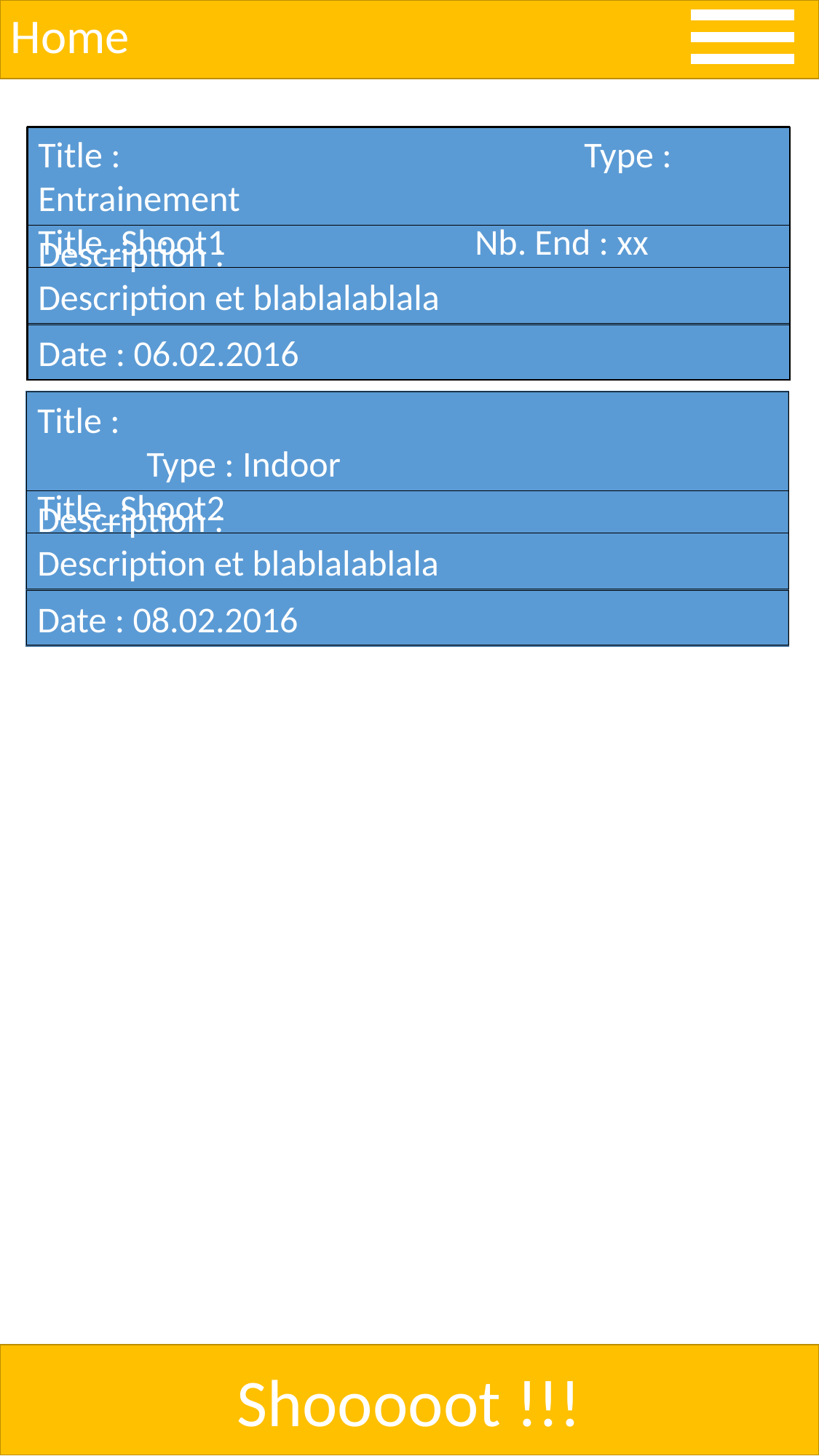

Home

Title : 					Type : Entrainement
Title_Shoot1			Nb. End : xx

Description :
Description et blablalablala
Date : 06.02.2016

Title : 							Type : Indoor
Title_Shoot2
Description :
Description et blablalablala
Date : 08.02.2016
Shooooot !!!